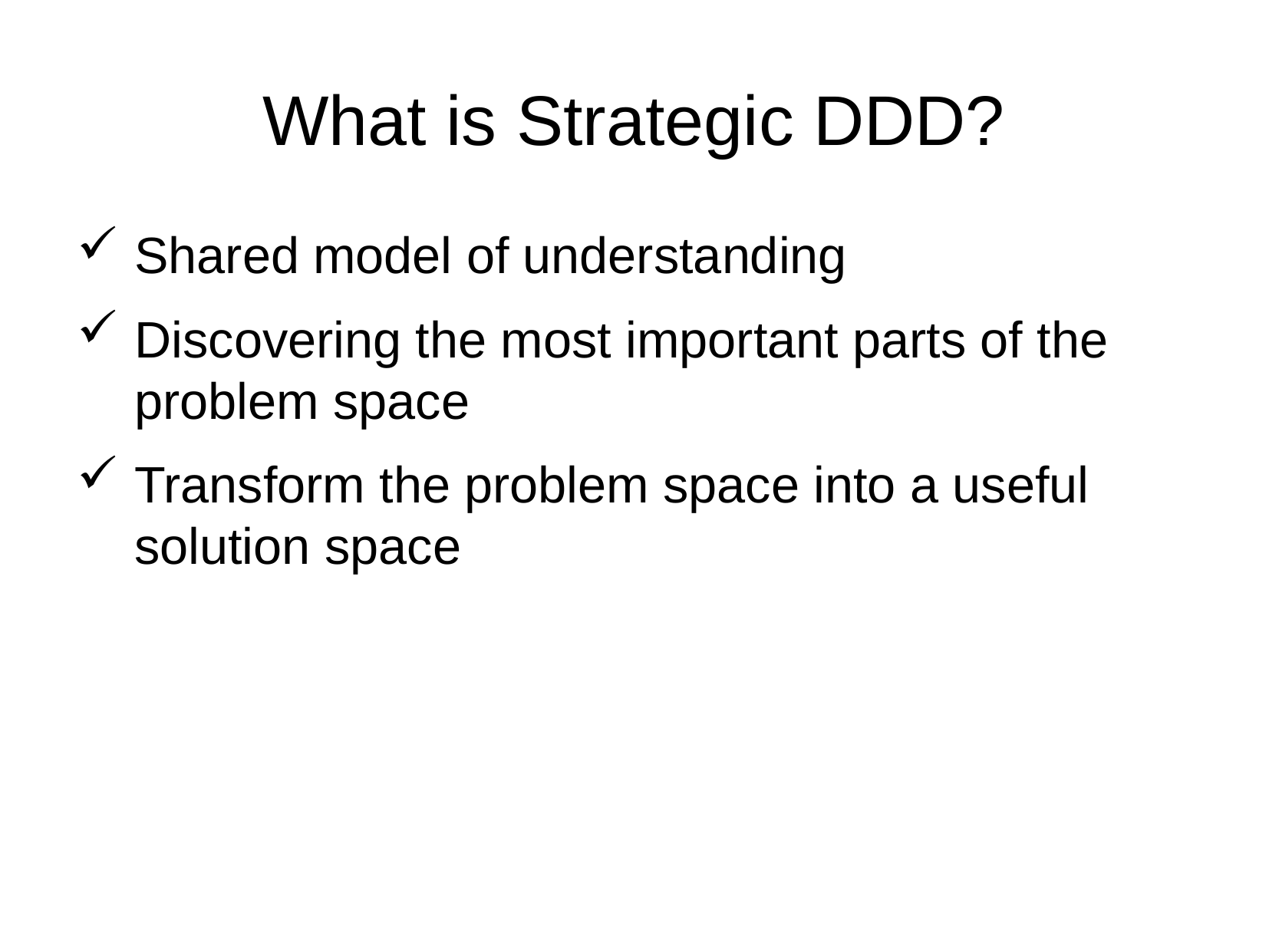

What is Strategic DDD?
Shared model of understanding
Discovering the most important parts of the problem space
Transform the problem space into a useful solution space